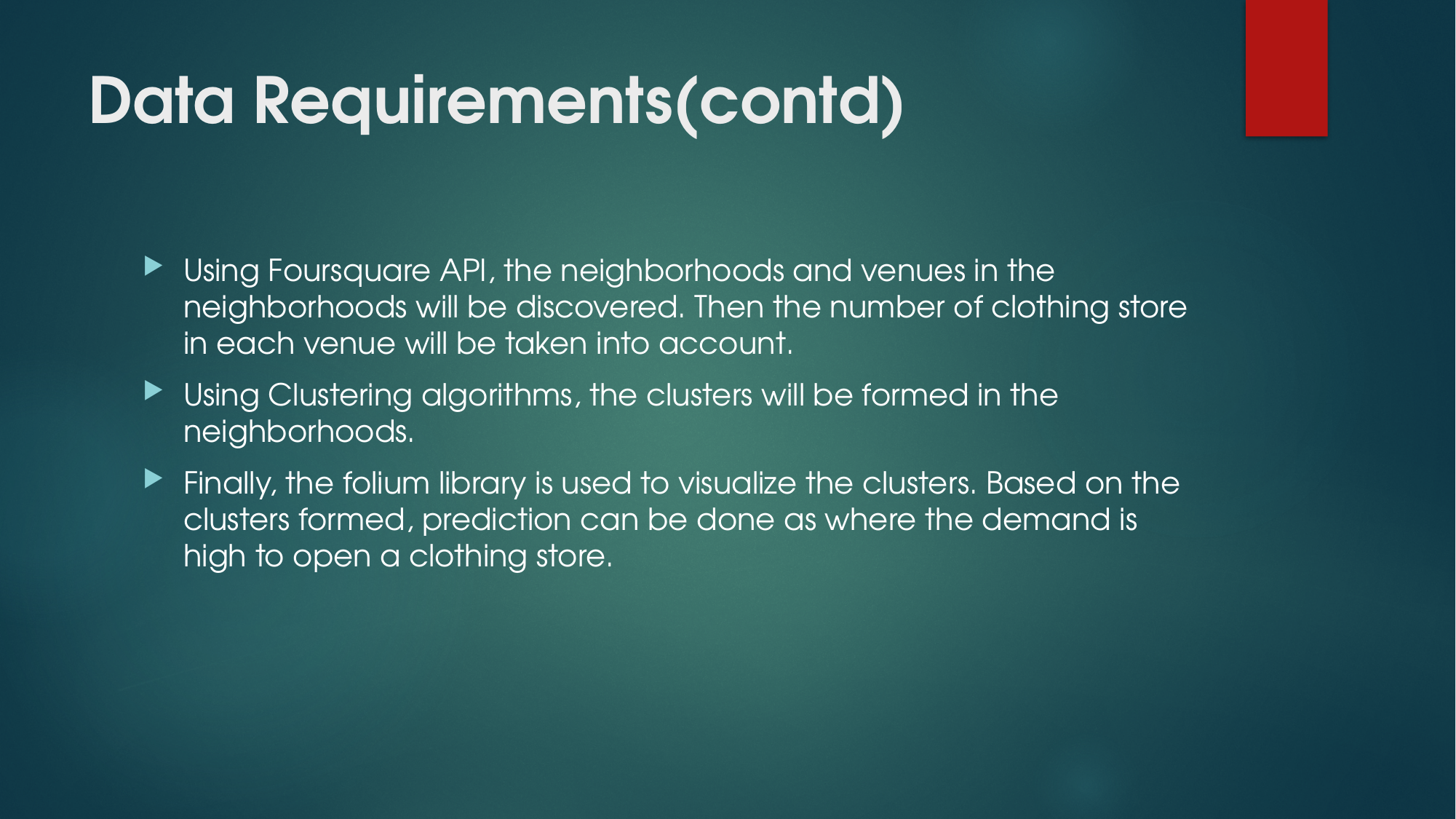

# Data Requirements(contd)
Using Foursquare API, the neighborhoods and venues in the neighborhoods will be discovered. Then the number of clothing store in each venue will be taken into account.
Using Clustering algorithms, the clusters will be formed in the neighborhoods.
Finally, the folium library is used to visualize the clusters. Based on the clusters formed, prediction can be done as where the demand is high to open a clothing store.